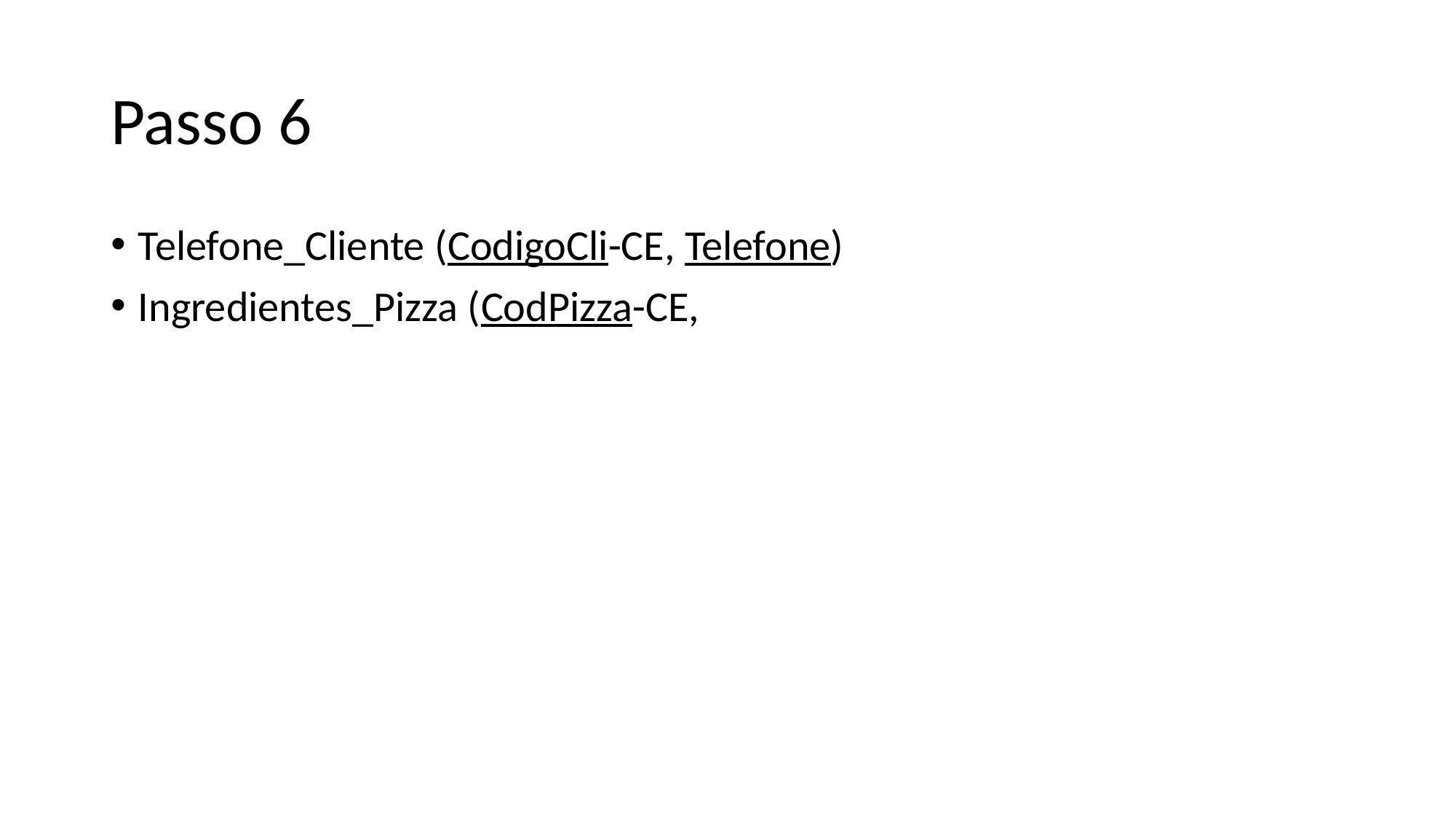

# Passo 6
Telefone_Cliente (CodigoCli-CE, Telefone)
Ingredientes_Pizza (CodPizza-CE,